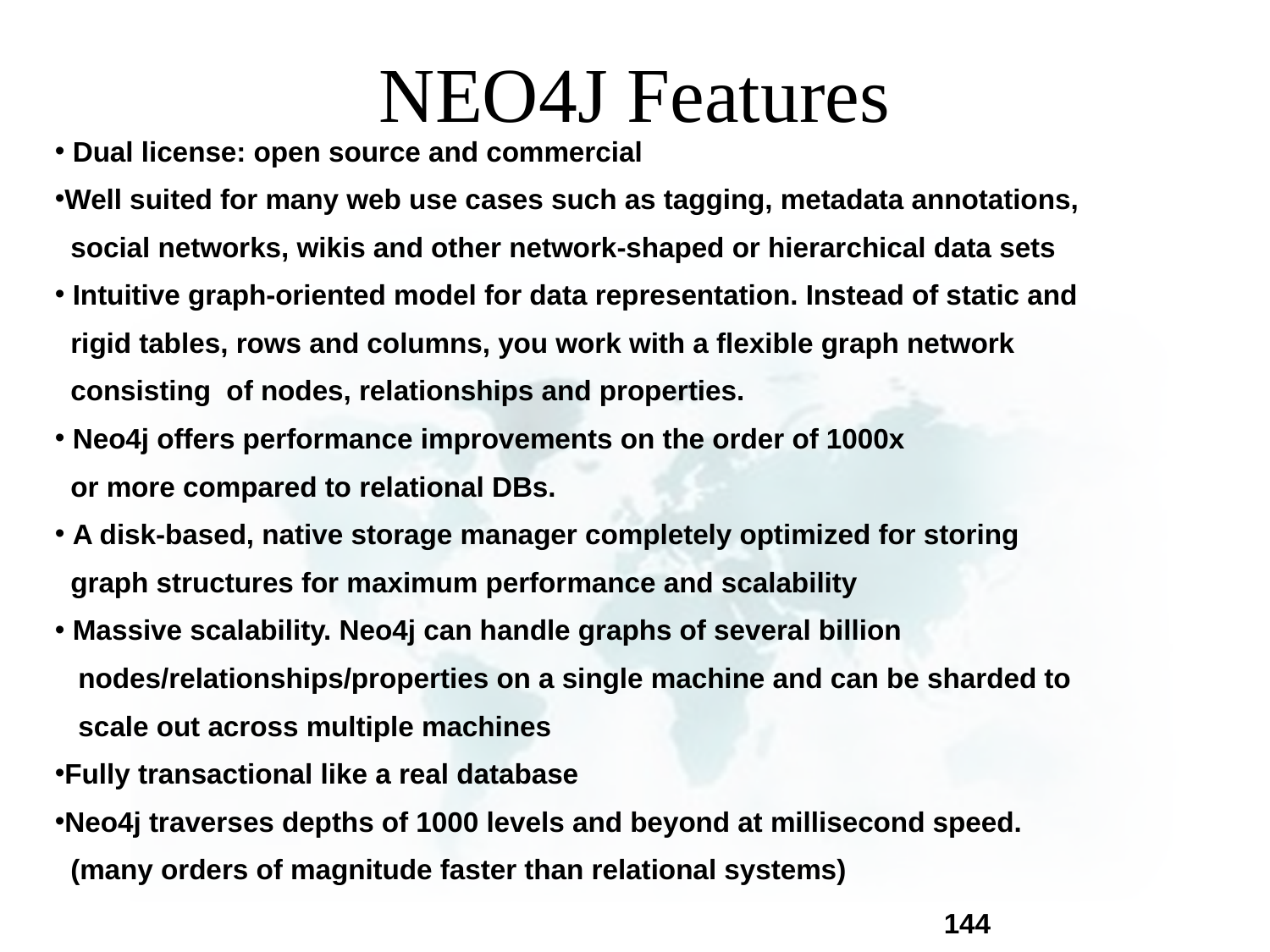

# NEO4J Features
 Dual license: open source and commercial
Well suited for many web use cases such as tagging, metadata annotations,
  social networks, wikis and other network-shaped or hierarchical data sets
 Intuitive graph-oriented model for data representation. Instead of static and
  rigid tables, rows and columns, you work with a flexible graph network
  consisting  of nodes, relationships and properties.
 Neo4j offers performance improvements on the order of 1000x
  or more compared to relational DBs.
 A disk-based, native storage manager completely optimized for storing
  graph structures for maximum performance and scalability
 Massive scalability. Neo4j can handle graphs of several billion
   nodes/relationships/properties on a single machine and can be sharded to
   scale out across multiple machines
Fully transactional like a real database
Neo4j traverses depths of 1000 levels and beyond at millisecond speed.
  (many orders of magnitude faster than relational systems)

144